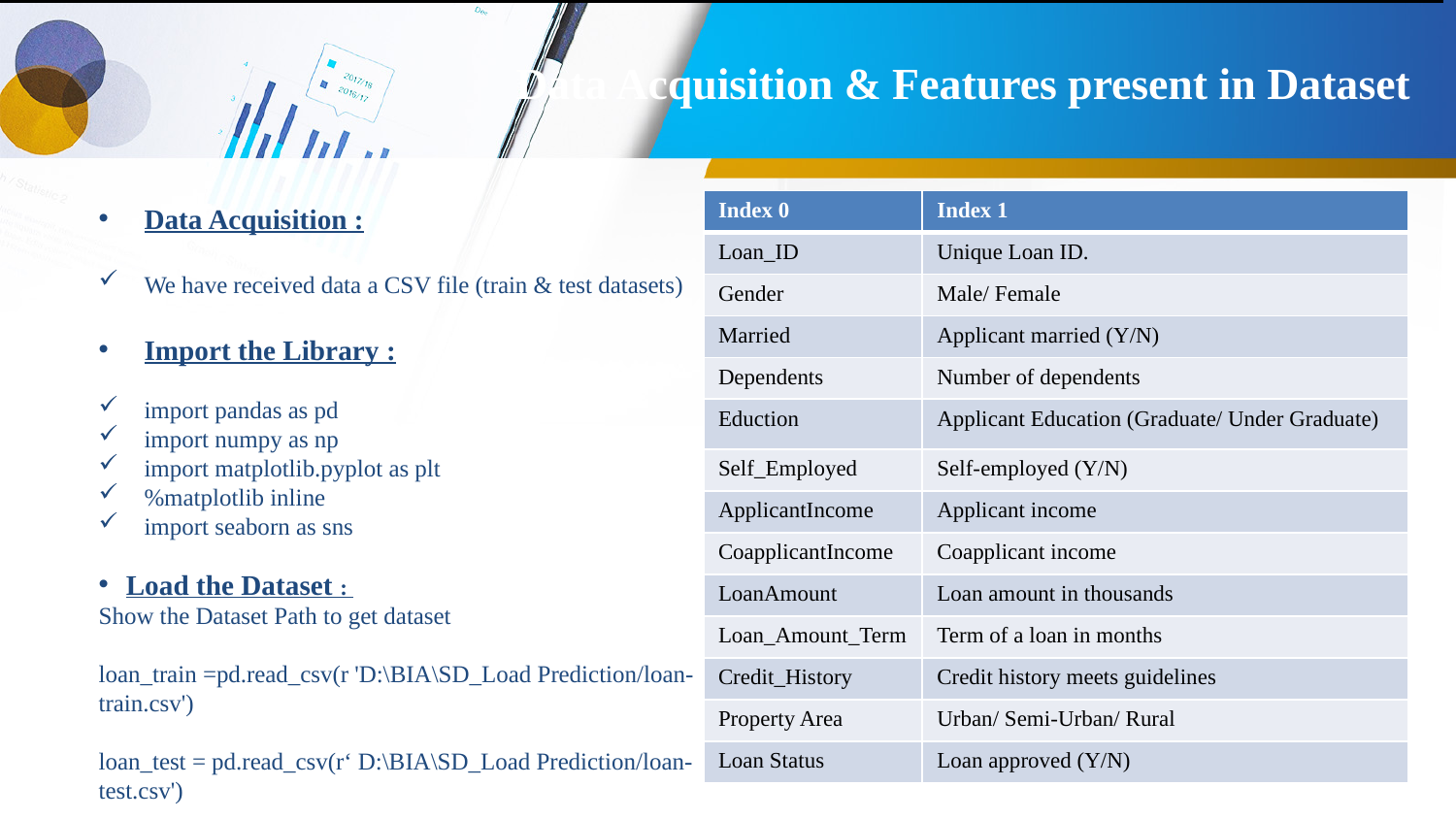

# Data Acquisition & Features present in Dataset

Data Acquisition :

We have received data a CSV file (train & test datasets)

Import the Library :

import pandas as pd
import numpy as np
import matplotlib.pyplot as plt
%matplotlib inline
import seaborn as sns

Load the Dataset :
Show the Dataset Path to get dataset

loan_train =pd.read_csv(r 'D:\BIA\SD_Load Prediction/loan-train.csv')

loan_test = pd.read_csv(r‘ D:\BIA\SD_Load Prediction/loan-test.csv')

| Index 0 | Index 1 |
| --- | --- |
| Loan\_ID | Unique Loan ID. |
| Gender | Male/ Female |
| Married | Applicant married (Y/N) |
| Dependents | Number of dependents |
| Eduction | Applicant Education (Graduate/ Under Graduate) |
| Self\_Employed | Self-employed (Y/N) |
| ApplicantIncome | Applicant income |
| CoapplicantIncome | Coapplicant income |
| LoanAmount | Loan amount in thousands |
| Loan\_Amount\_Term | Term of a loan in months |
| Credit\_History | Credit history meets guidelines |
| Property Area | Urban/ Semi-Urban/ Rural |
| Loan Status | Loan approved (Y/N) |